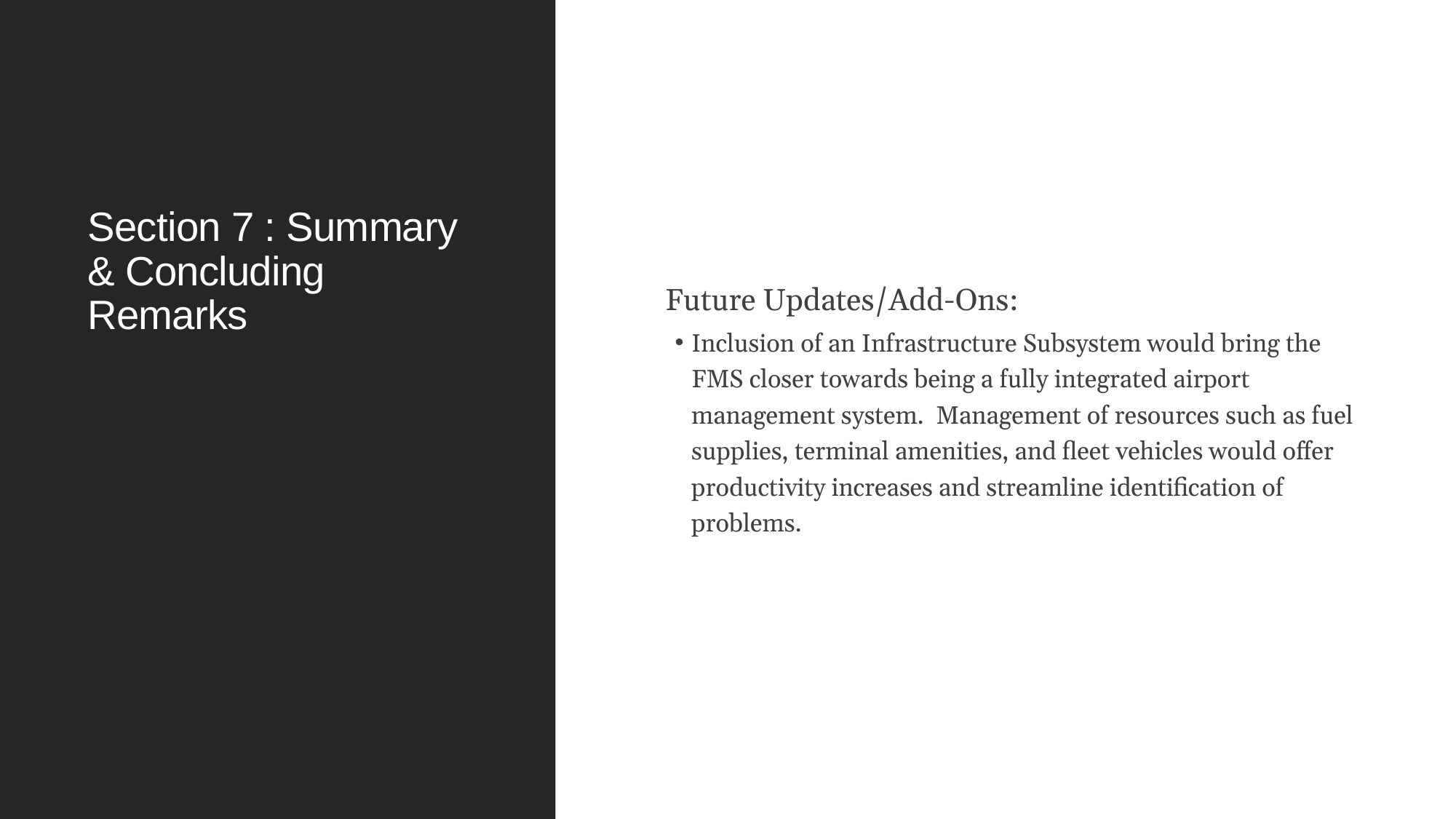

# Section 7 : Summary & Concluding Remarks
Future Updates/Add-Ons:
Inclusion of an Infrastructure Subsystem would bring the FMS closer towards being a fully integrated airport management system.  Management of resources such as fuel supplies, terminal amenities, and fleet vehicles would offer productivity increases and streamline identification of problems.